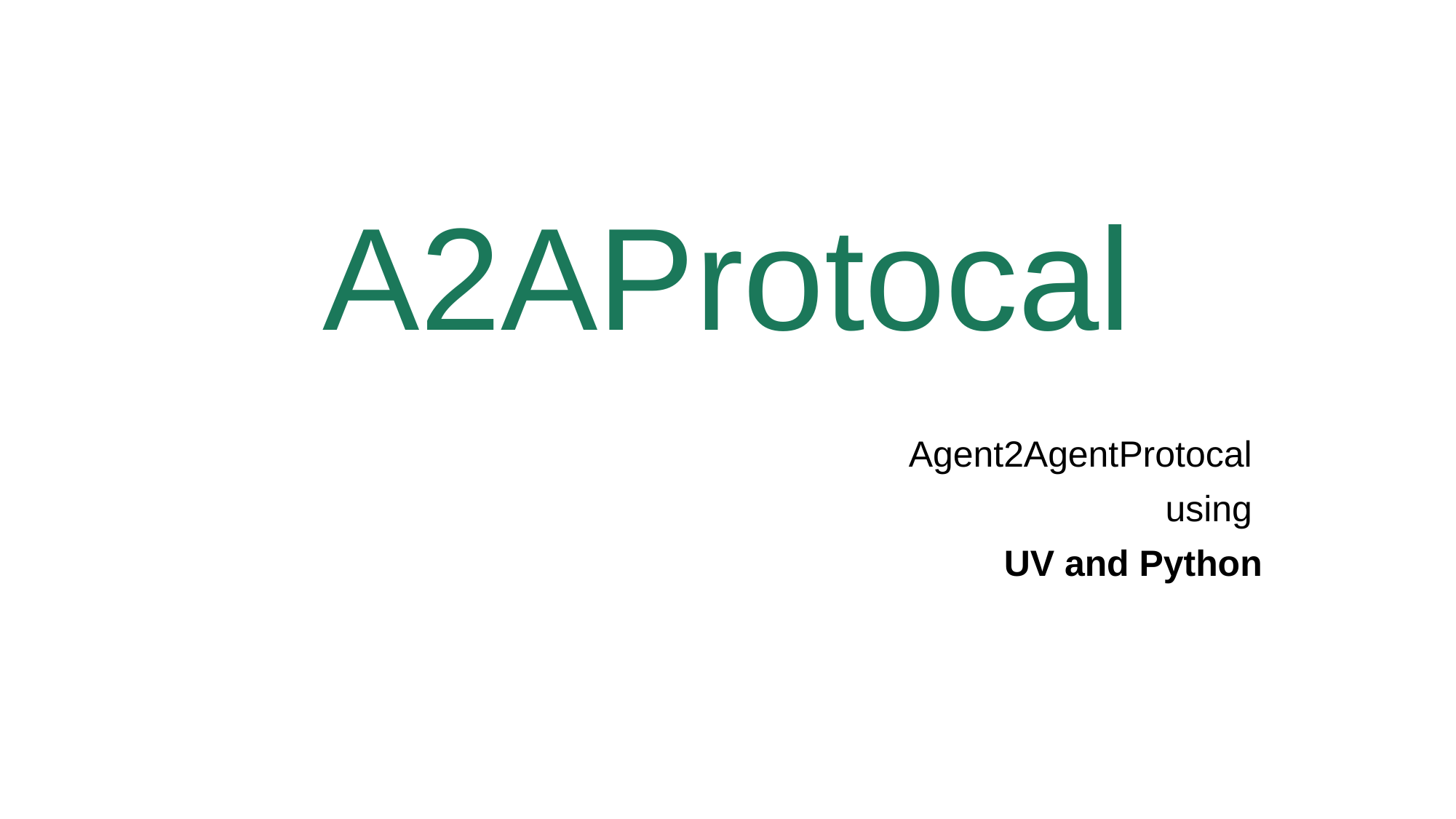

# A2AProtocal
Agent2AgentProtocal
using
UV and Python